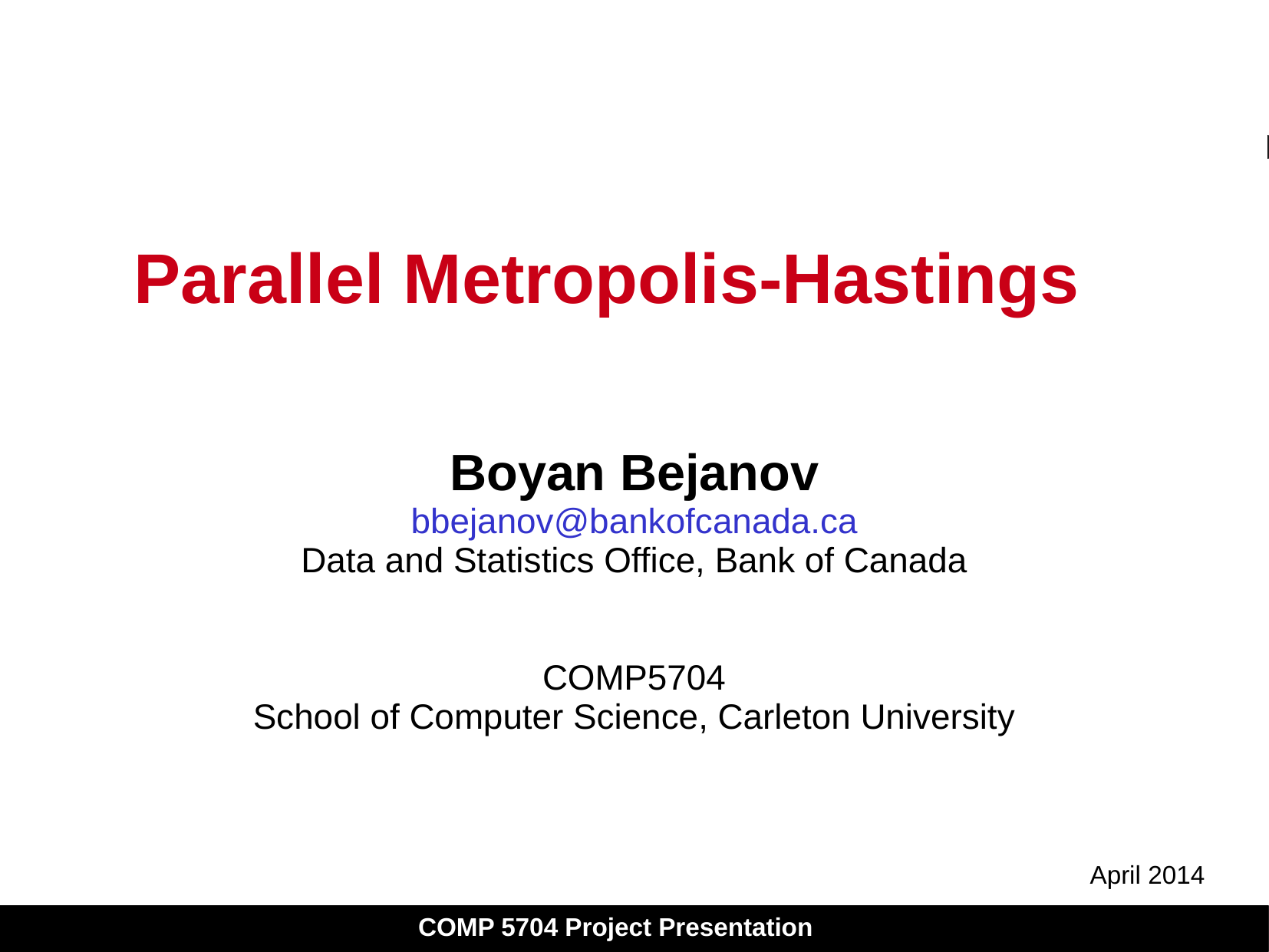

# Parallel Metropolis-Hastings
Boyan Bejanov
bbejanov@bankofcanada.ca
Data and Statistics Office, Bank of Canada

COMP5704
School of Computer Science, Carleton University

April 2014